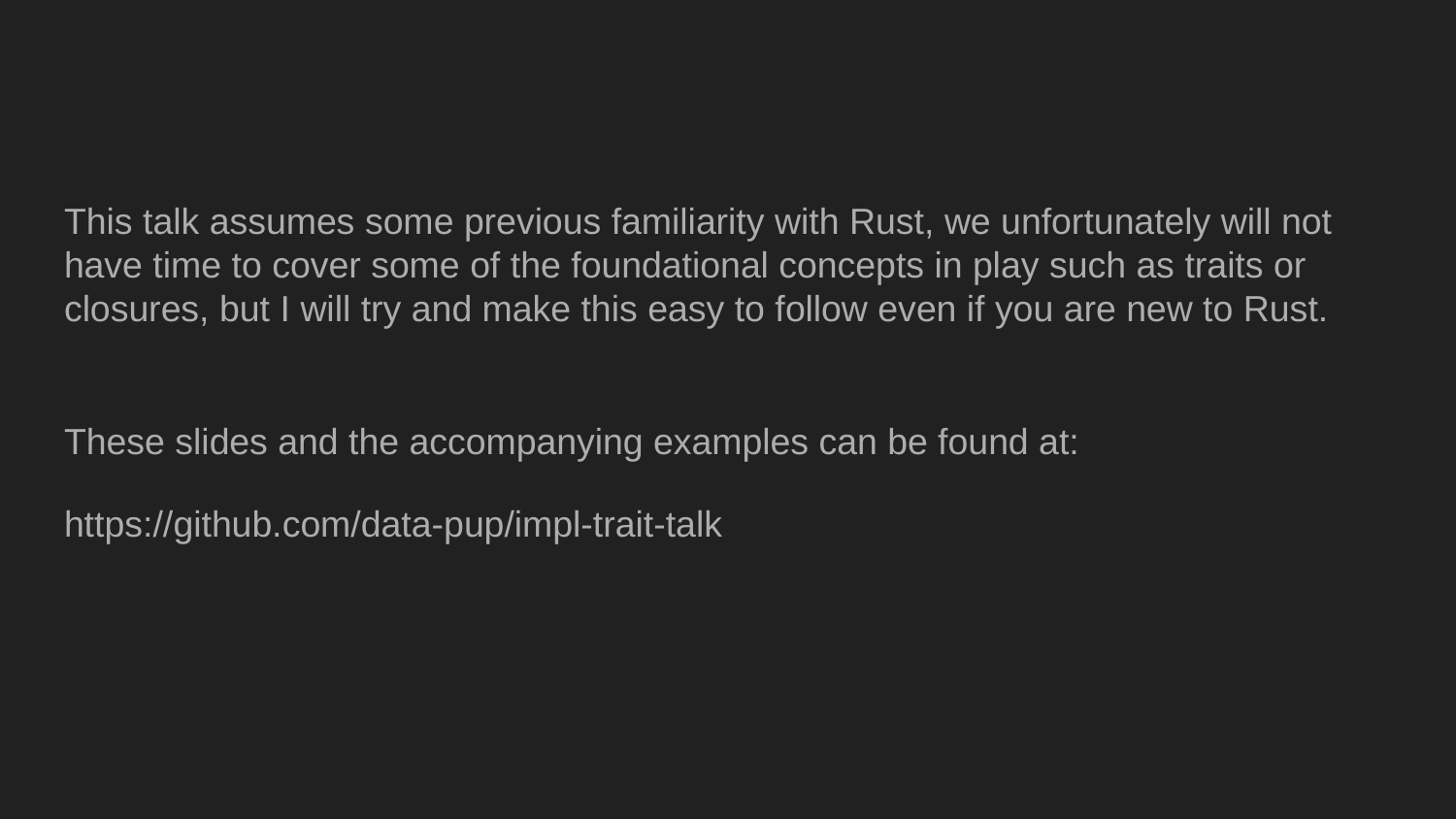

#
This talk assumes some previous familiarity with Rust, we unfortunately will not have time to cover some of the foundational concepts in play such as traits or closures, but I will try and make this easy to follow even if you are new to Rust.
These slides and the accompanying examples can be found at:
https://github.com/data-pup/impl-trait-talk